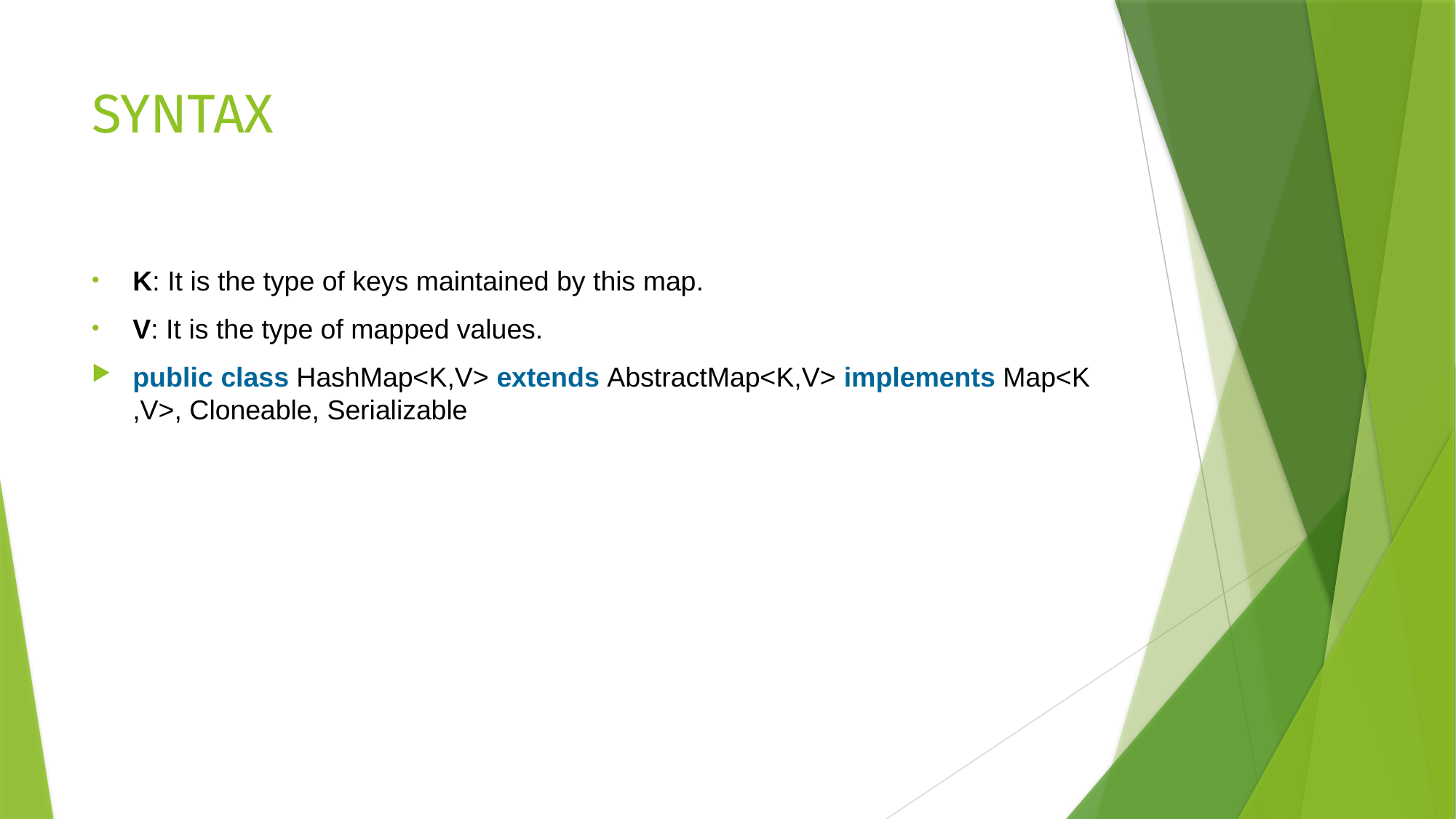

# SYNTAX
K: It is the type of keys maintained by this map.
V: It is the type of mapped values.
public class HashMap<K,V> extends AbstractMap<K,V> implements Map<K,V>, Cloneable, Serializable